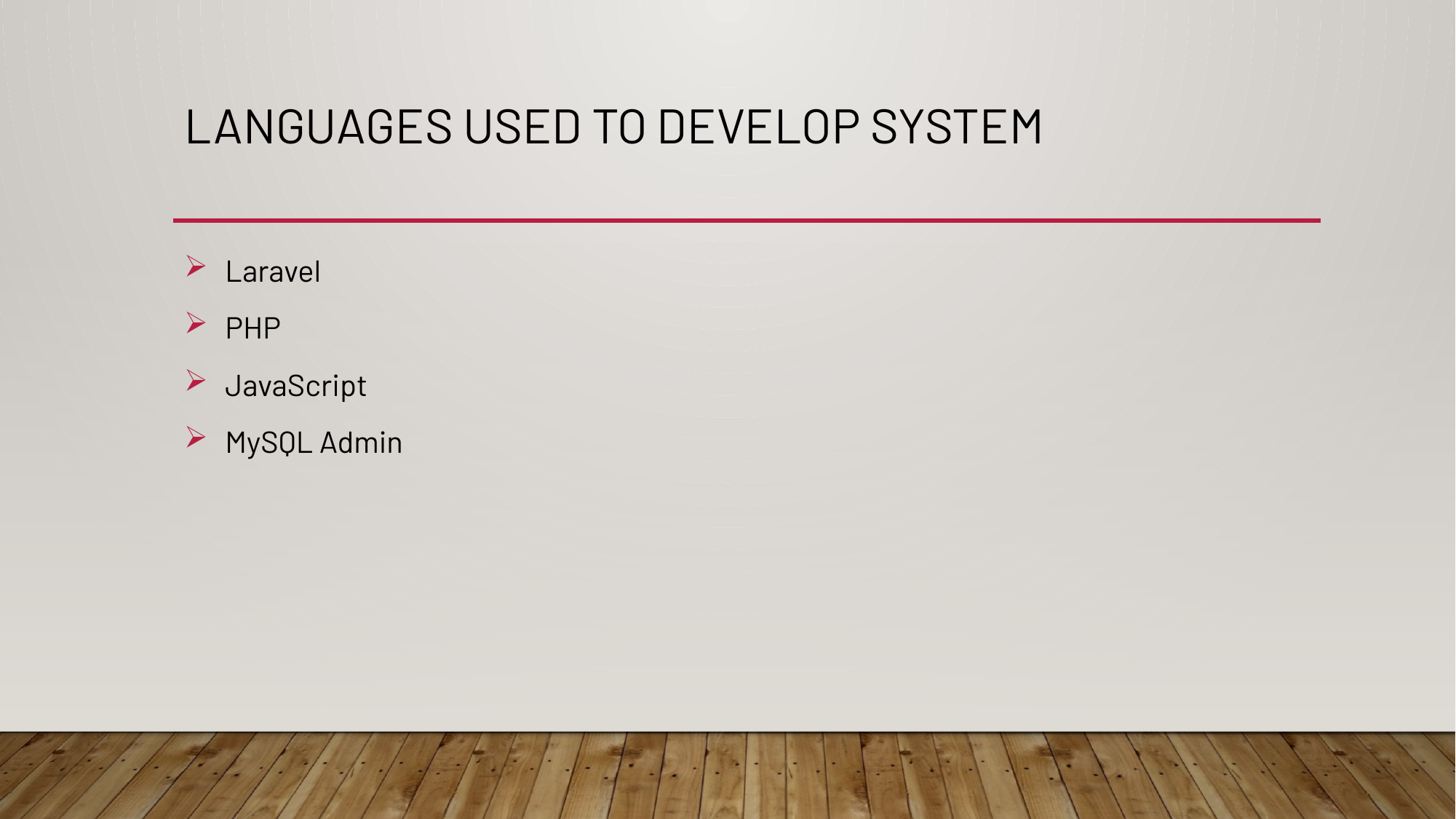

# Languages Used to Develop System
Laravel
PHP
JavaScript
MySQL Admin